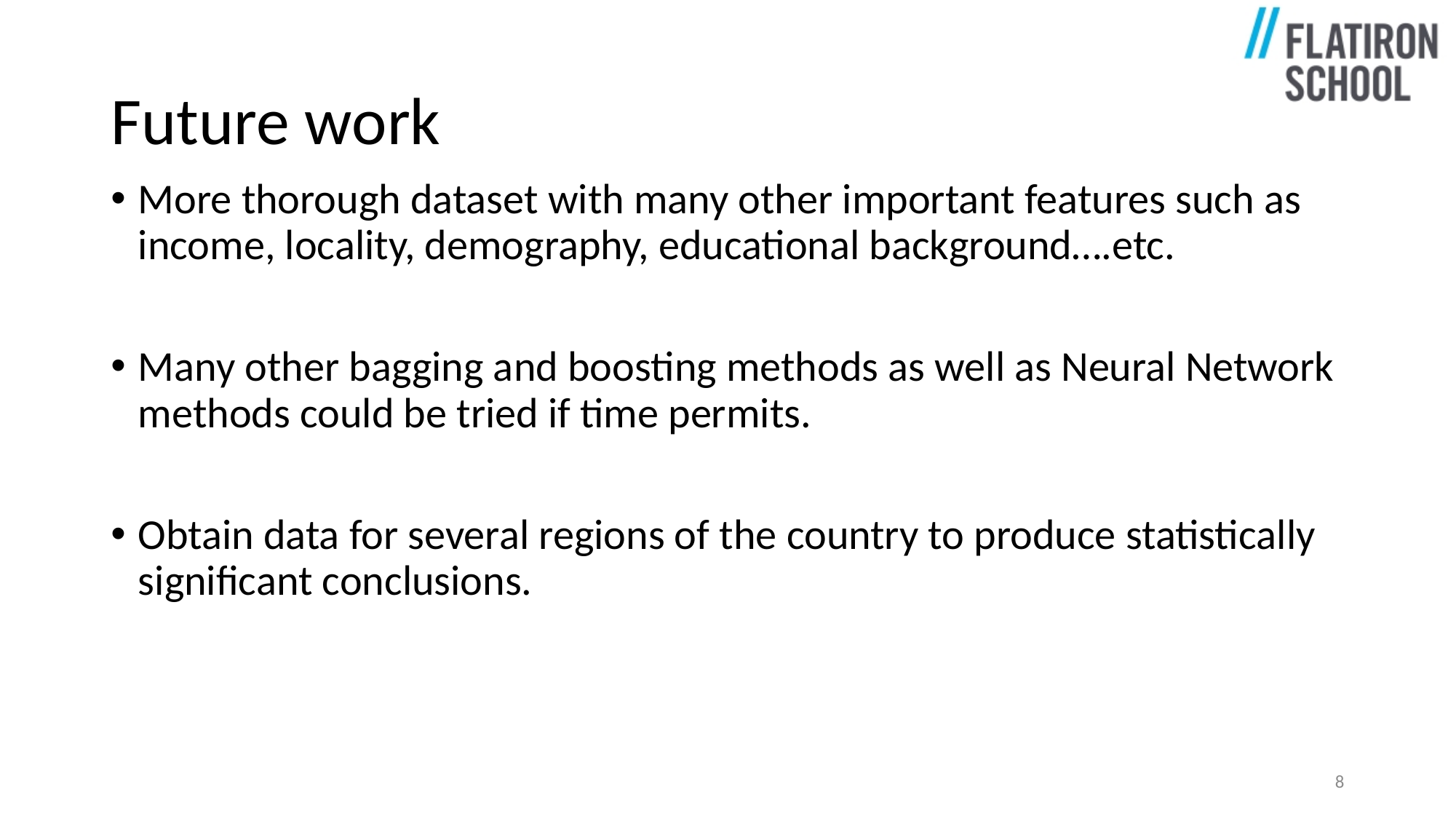

# Future work
More thorough dataset with many other important features such as income, locality, demography, educational background….etc.

Many other bagging and boosting methods as well as Neural Network methods could be tried if time permits.

Obtain data for several regions of the country to produce statistically significant conclusions.
8